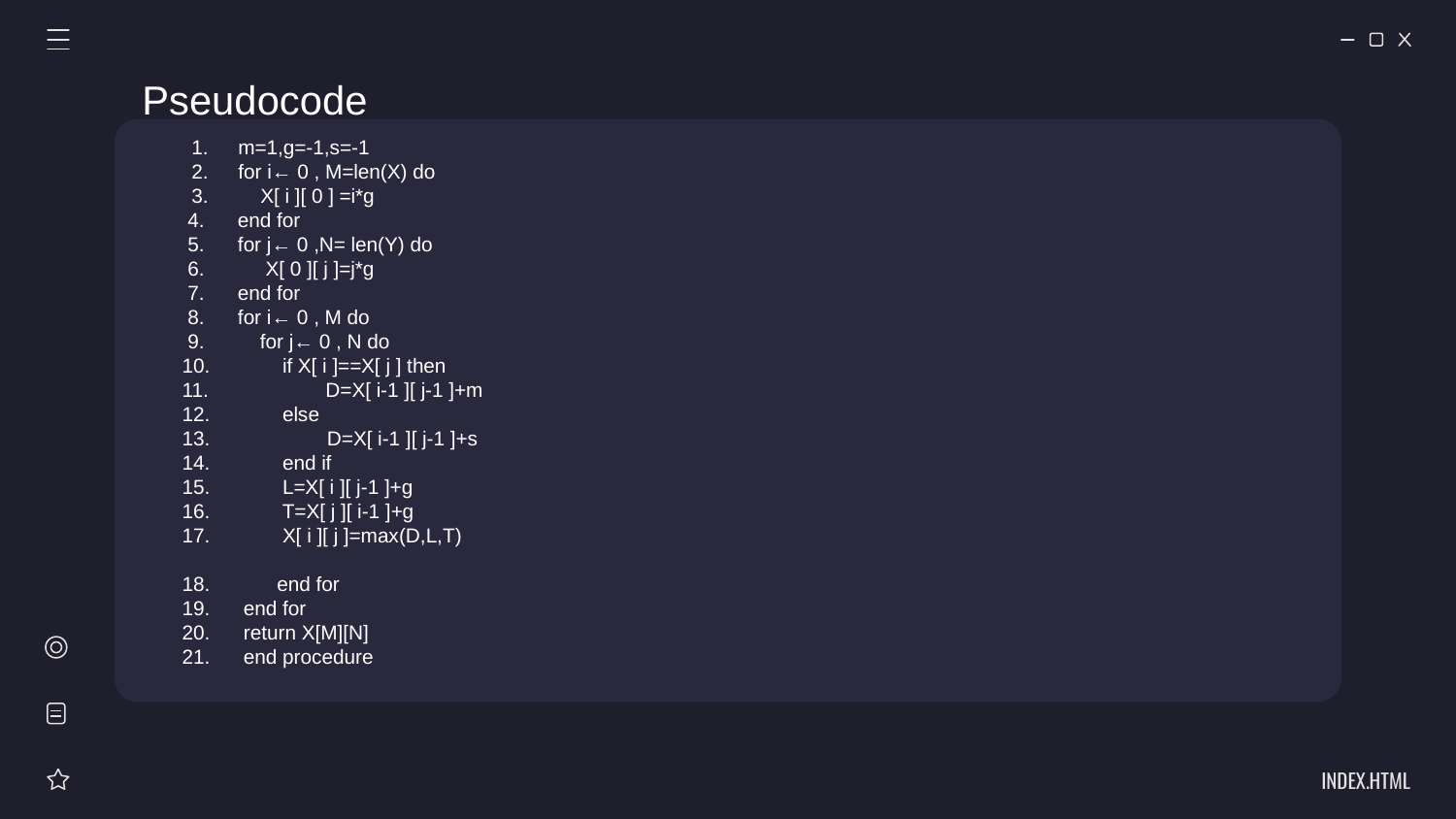

Pseudocode
m=1,g=-1,s=-1
for i← 0 , M=len(X) do
    X[ i ][ 0 ] =i*g
    4.      end for
    5.      for j← 0 ,N= len(Y) do
    6.           X[ 0 ][ j ]=j*g
    7.      end for
    8.      for i← 0 , M do
    9.          for j← 0 , N do
   10.             if X[ i ]==X[ j ] then
   11.                     D=X[ i-1 ][ j-1 ]+m
   12.             else
   13.                     D=X[ i-1 ][ j-1 ]+s
   14.             end if
   15.             L=X[ i ][ j-1 ]+g
   16.             T=X[ j ][ i-1 ]+g
   17.             X[ i ][ j ]=max(D,L,T)

   18.            end for
   19.      end for
   20.      return X[M][N]
   21.      end procedure

INDEX.HTML